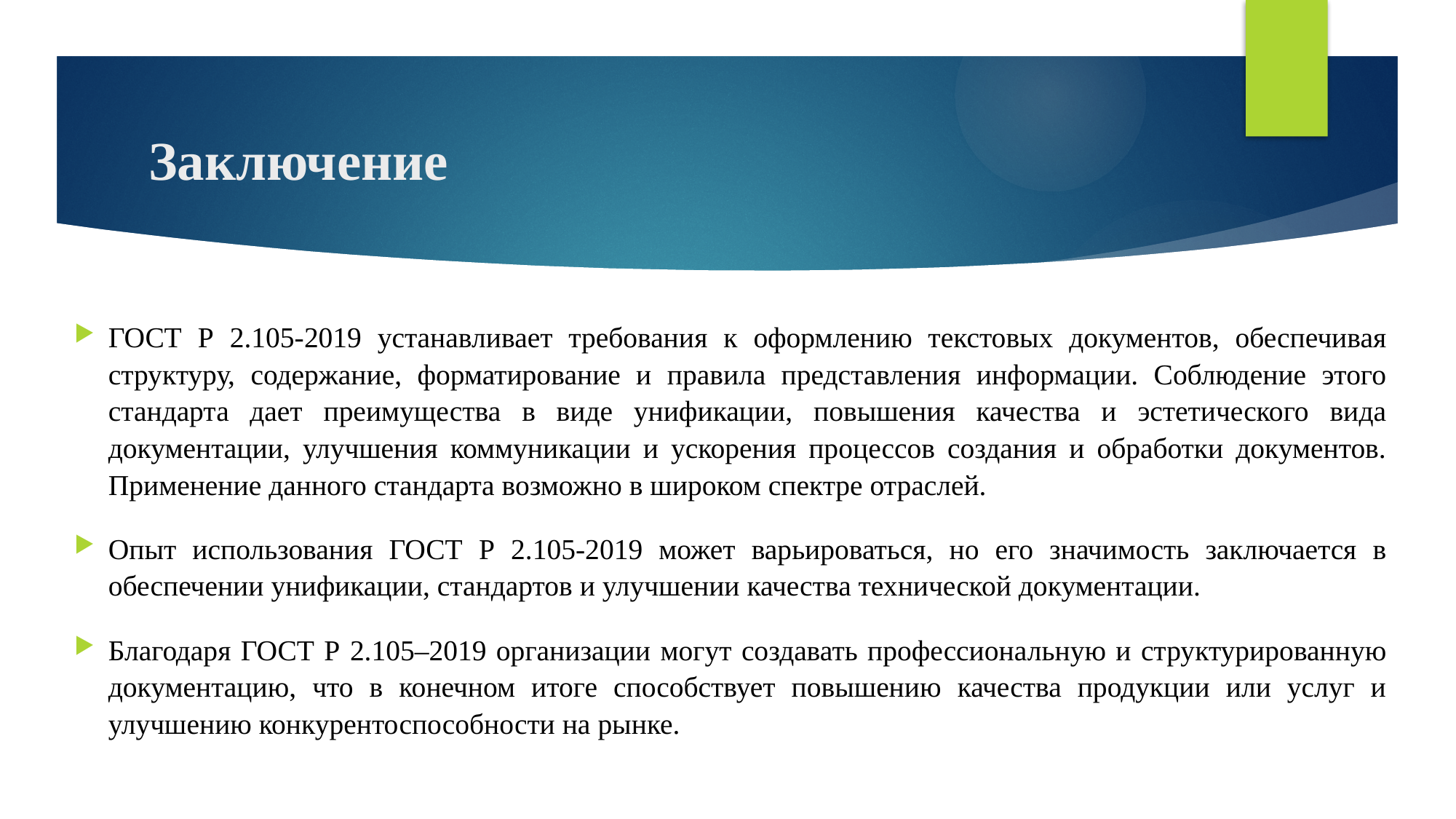

# Заключение
ГОСТ Р 2.105-2019 устанавливает требования к оформлению текстовых документов, обеспечивая структуру, содержание, форматирование и правила представления информации. Соблюдение этого стандарта дает преимущества в виде унификации, повышения качества и эстетического вида документации, улучшения коммуникации и ускорения процессов создания и обработки документов. Применение данного стандарта возможно в широком спектре отраслей.
Опыт использования ГОСТ Р 2.105-2019 может варьироваться, но его значимость заключается в обеспечении унификации, стандартов и улучшении качества технической документации.
Благодаря ГОСТ Р 2.105–2019 организации могут создавать профессиональную и структурированную документацию, что в конечном итоге способствует повышению качества продукции или услуг и улучшению конкурентоспособности на рынке.